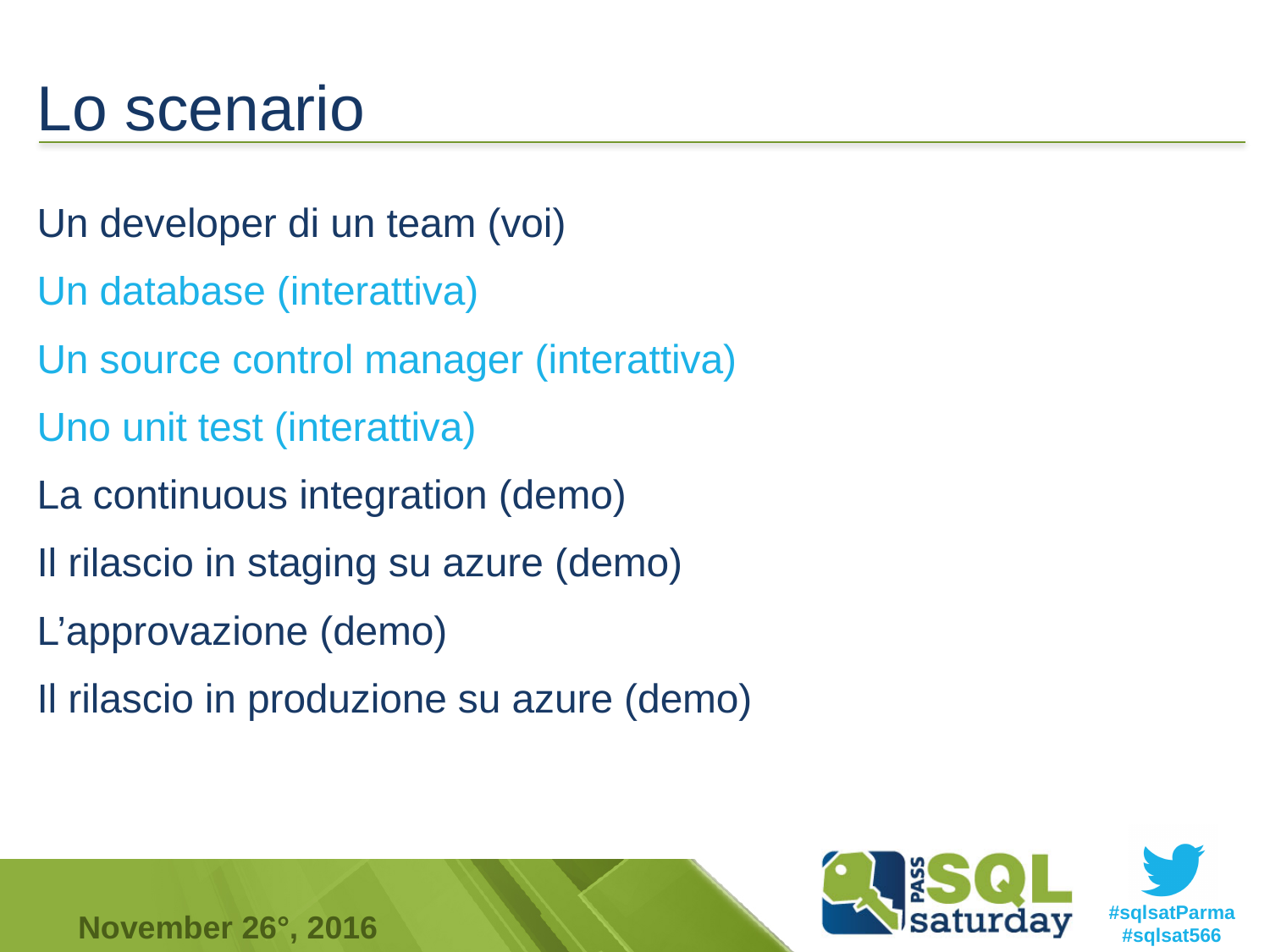

# Lo scenario
Un developer di un team (voi)
Un database (interattiva)
Un source control manager (interattiva)
Uno unit test (interattiva)
La continuous integration (demo)
Il rilascio in staging su azure (demo)
L’approvazione (demo)
Il rilascio in produzione su azure (demo)